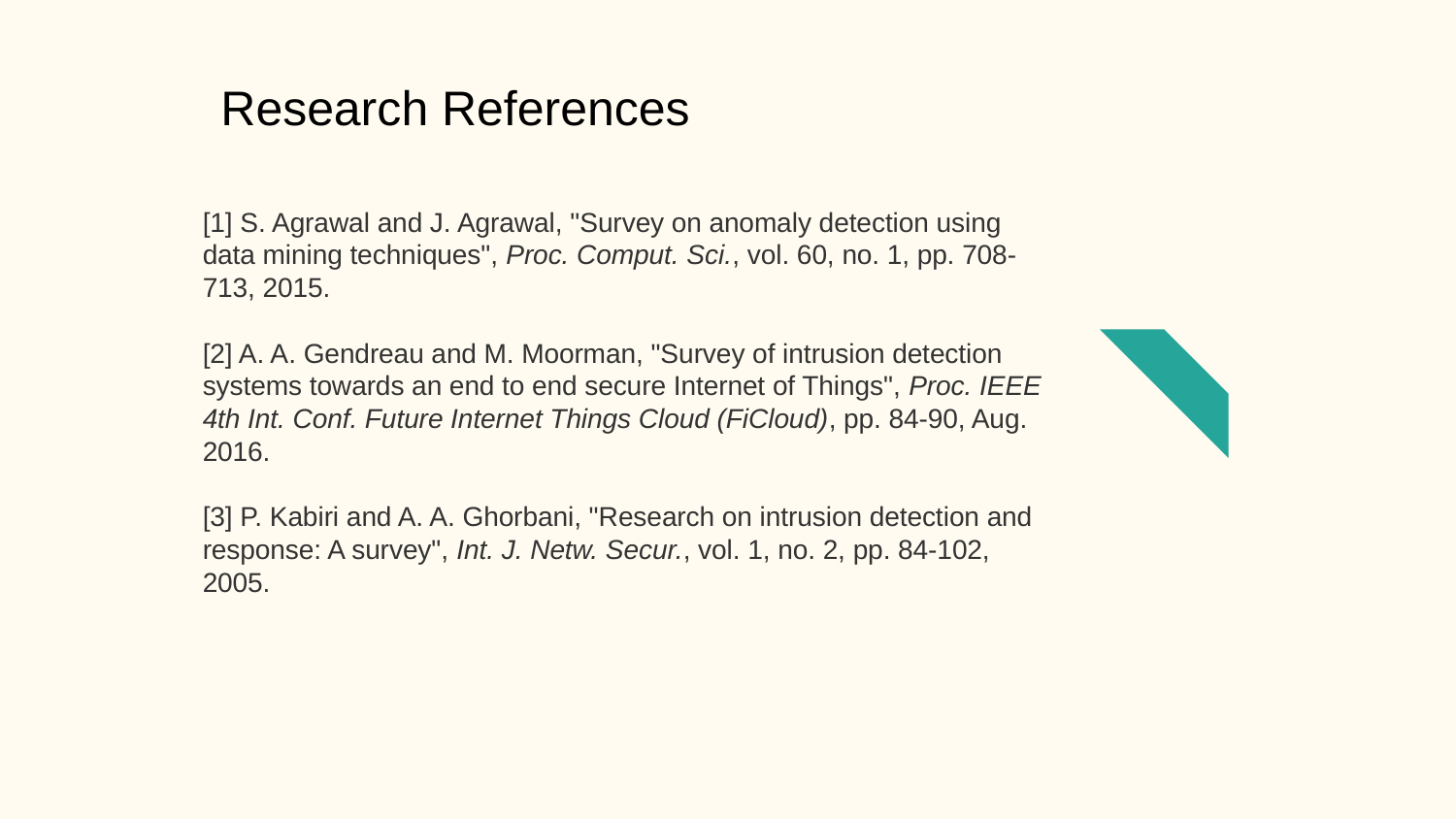

# Research References
[1] S. Agrawal and J. Agrawal, "Survey on anomaly detection using data mining techniques", Proc. Comput. Sci., vol. 60, no. 1, pp. 708-713, 2015.

[2] A. A. Gendreau and M. Moorman, "Survey of intrusion detection systems towards an end to end secure Internet of Things", Proc. IEEE 4th Int. Conf. Future Internet Things Cloud (FiCloud), pp. 84-90, Aug. 2016.

[3] P. Kabiri and A. A. Ghorbani, "Research on intrusion detection and response: A survey", Int. J. Netw. Secur., vol. 1, no. 2, pp. 84-102, 2005.